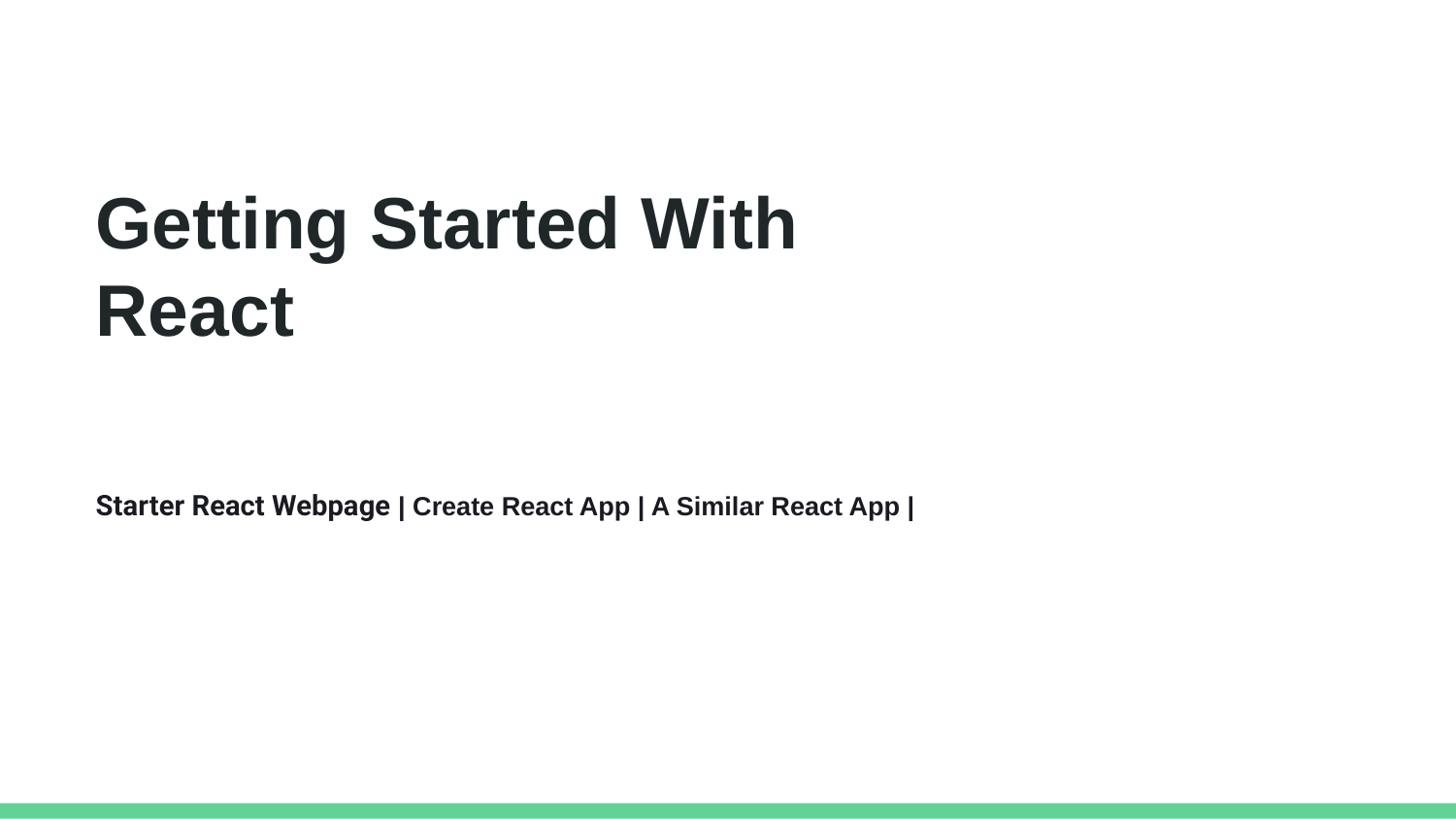

Getting Started With React
Starter React Webpage | Create React App | A Similar React App |